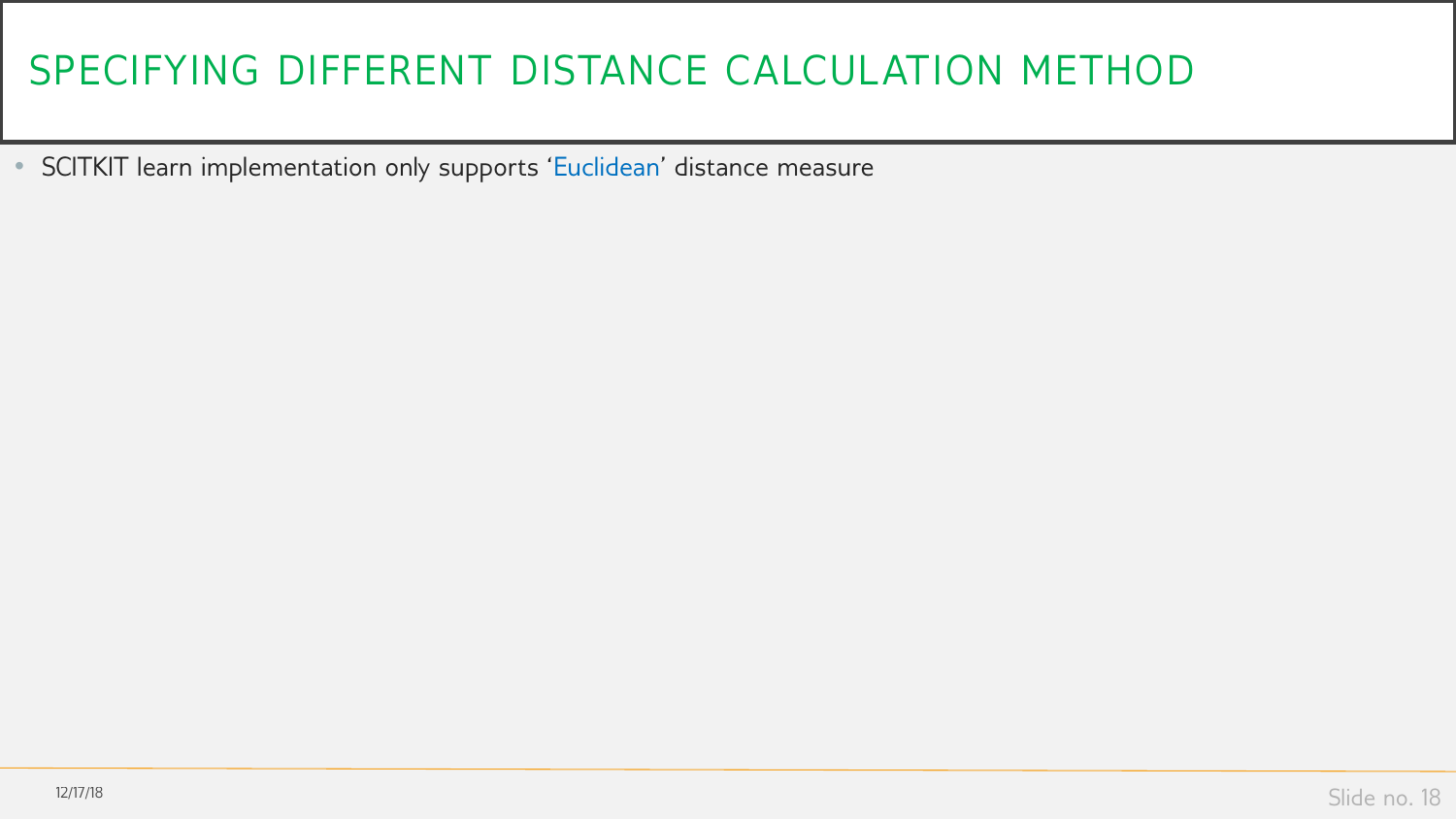

# Specifying different distance calculation method
SCITKIT learn implementation only supports ‘Euclidean’ distance measure
12/17/18
Slide no. 18